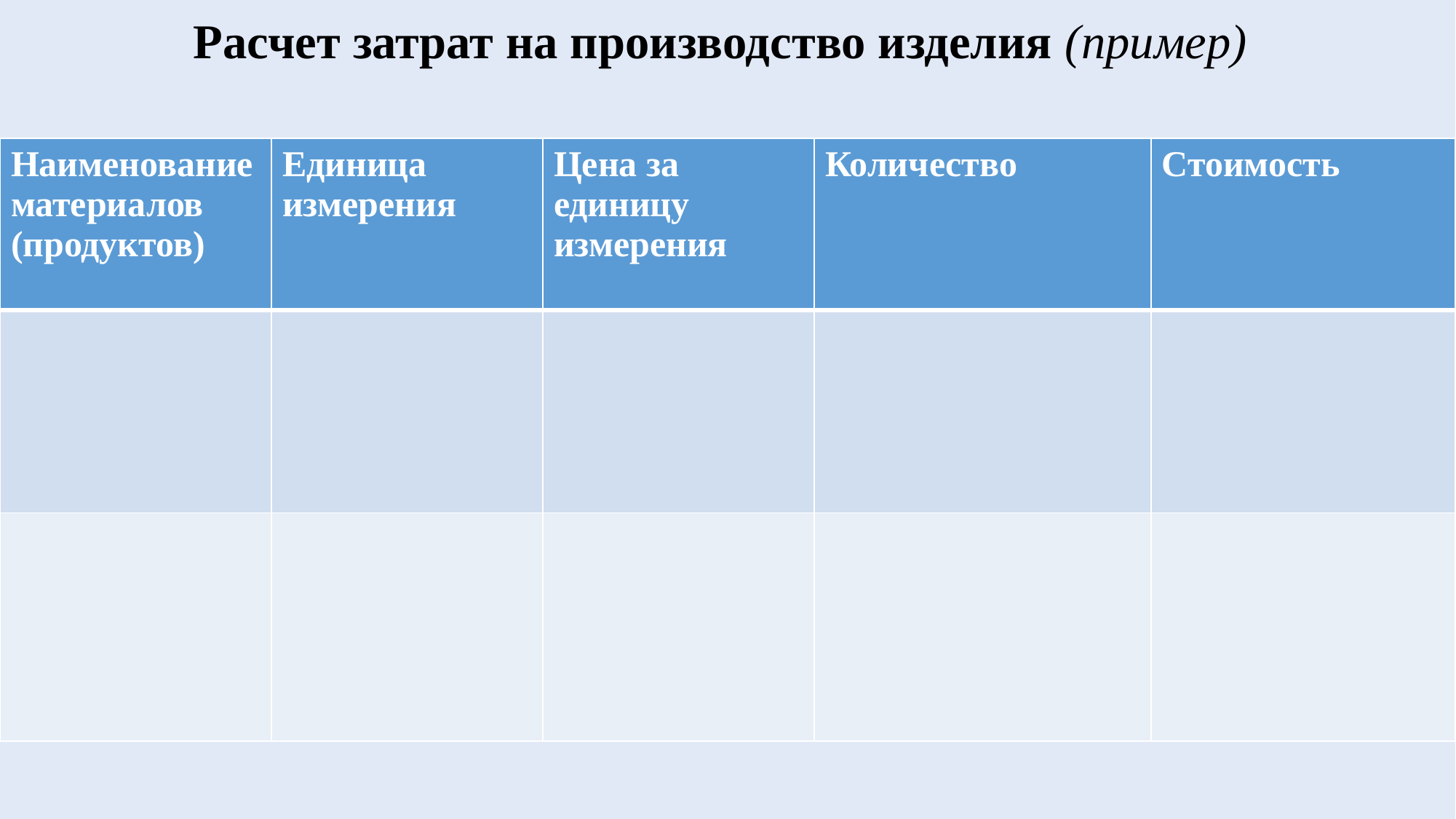

# Расчет затрат на производство изделия (пример)

| Наименование материалов (продуктов) | Единица измерения | Цена за единицу измерения | Количество | Стоимость |
| --- | --- | --- | --- | --- |
|  |  |  |  |  |
|  |  |  |  |  |